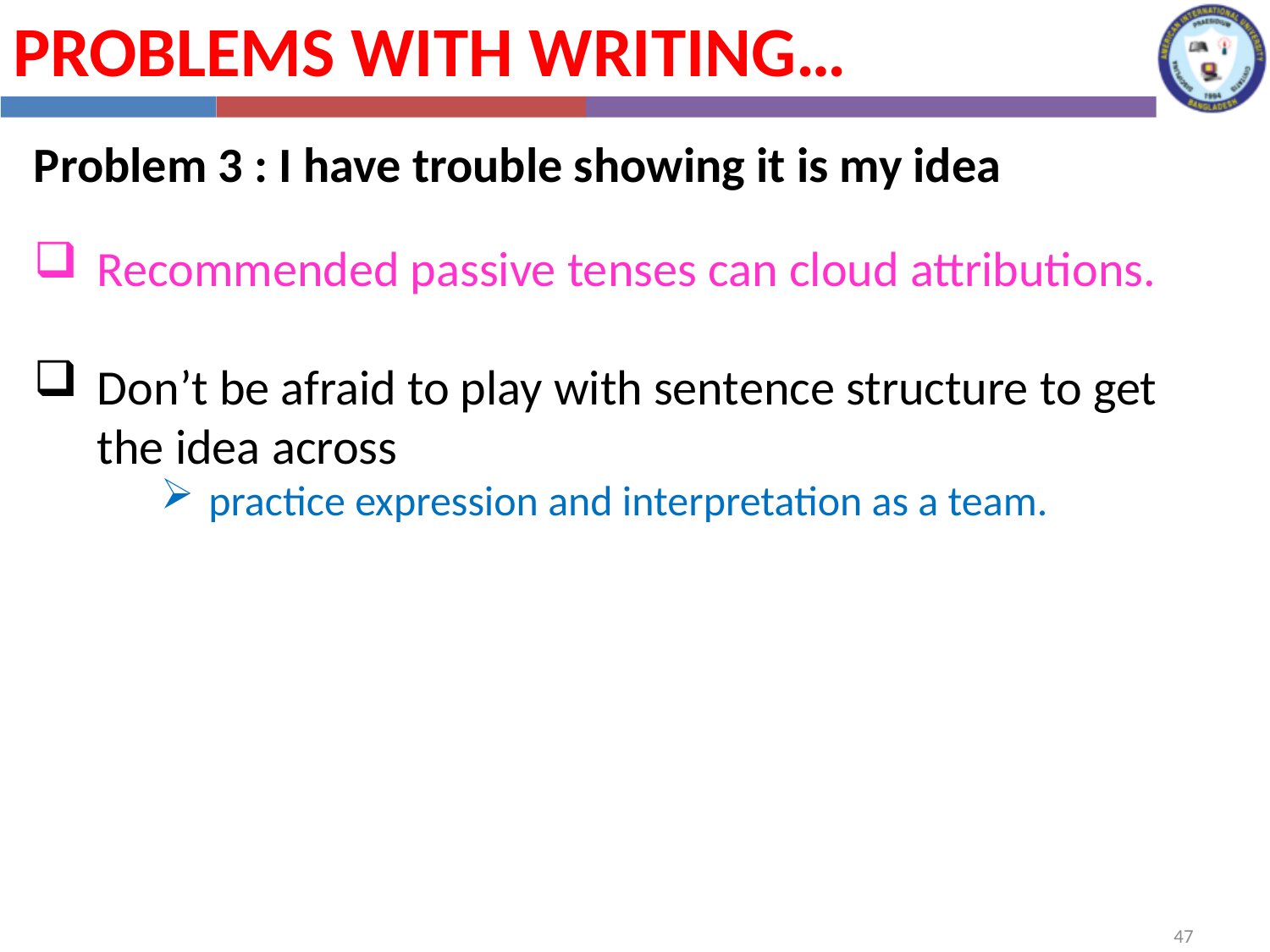

Problems with Writing…
Problem 3 : I have trouble showing it is my idea

Recommended passive tenses can cloud attributions.

Don’t be afraid to play with sentence structure to get the idea across
practice expression and interpretation as a team.

47